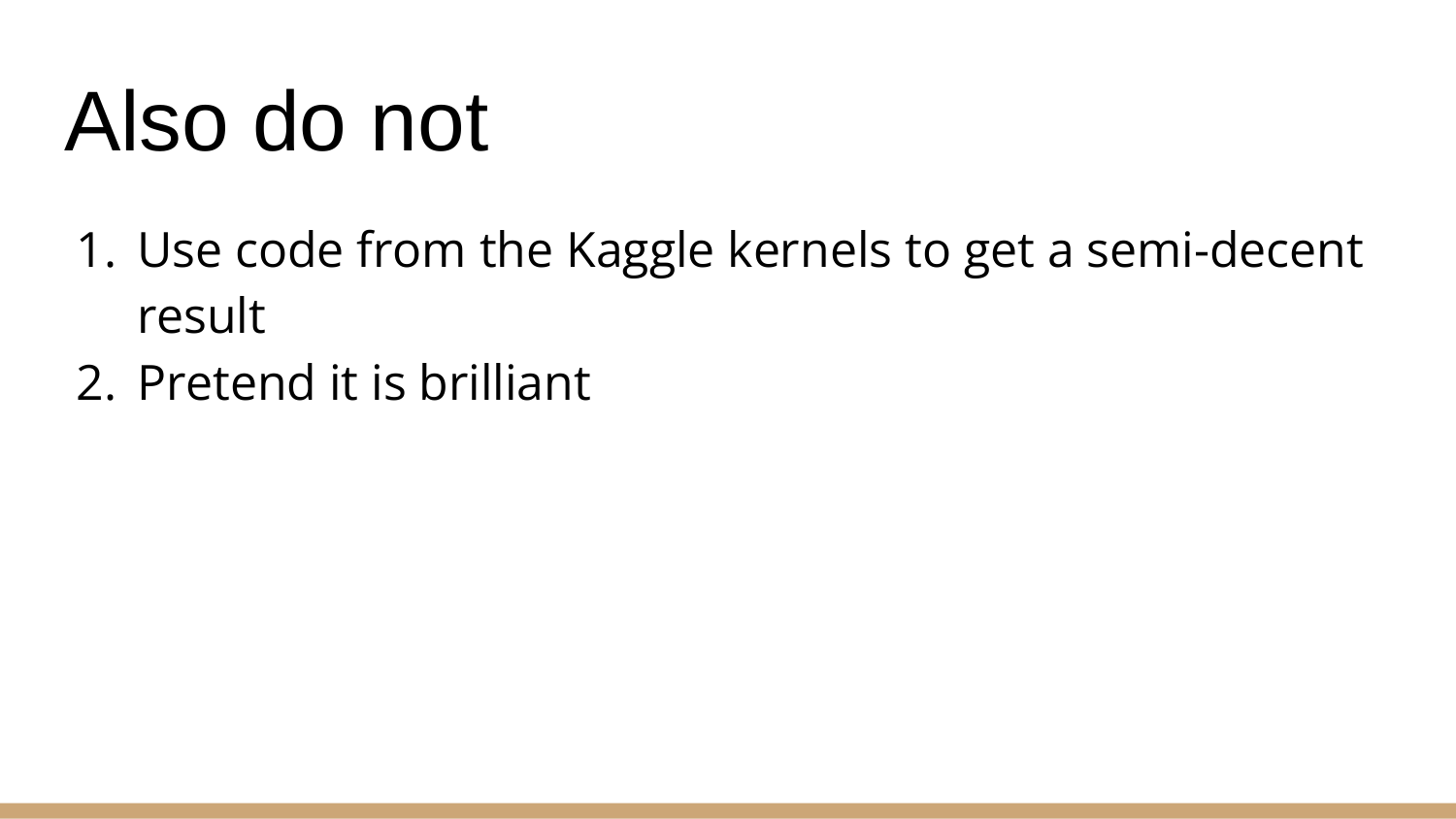

# Also do not
Use code from the Kaggle kernels to get a semi-decent result
Pretend it is brilliant